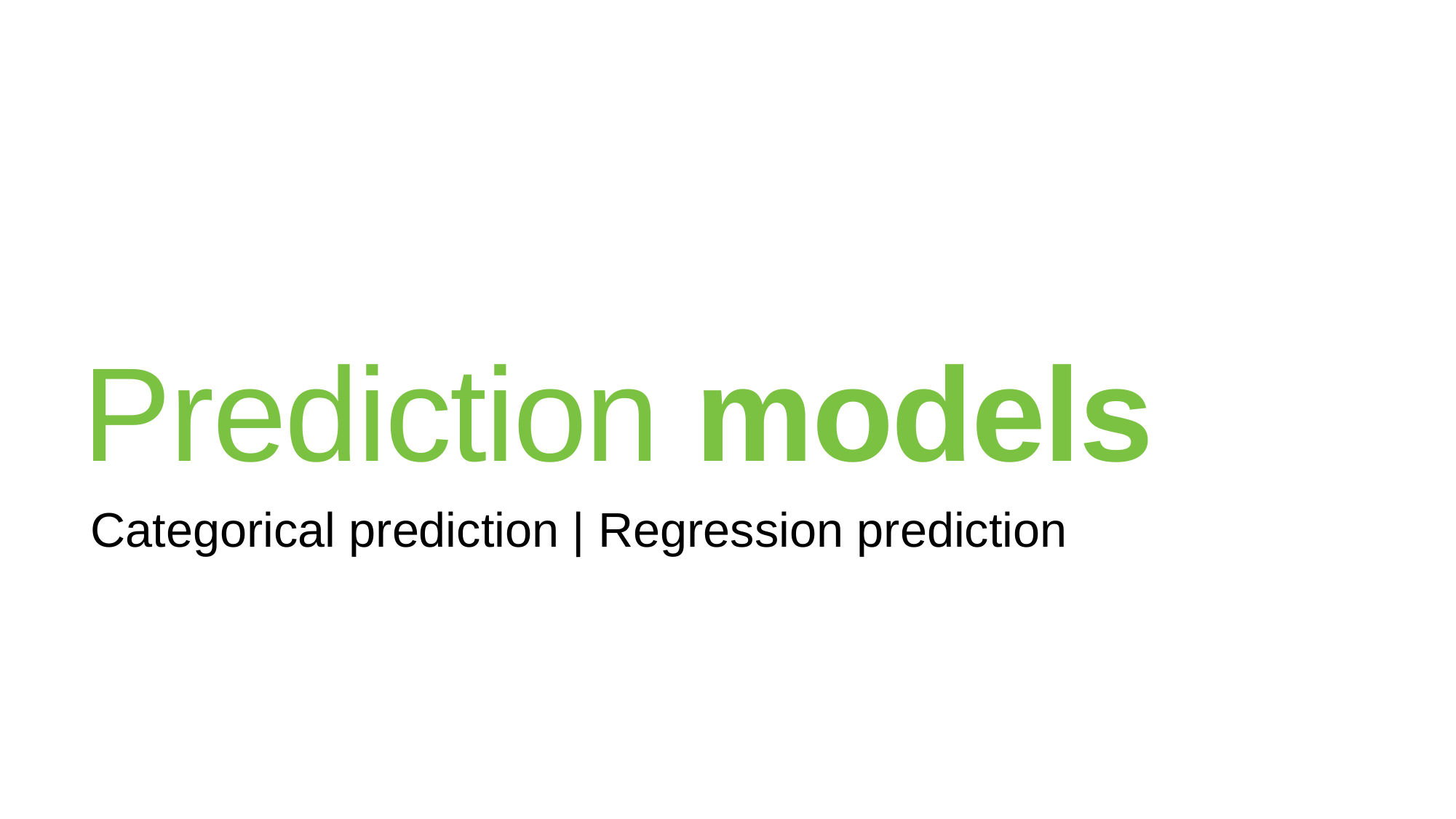

# Prediction models
Categorical prediction | Regression prediction